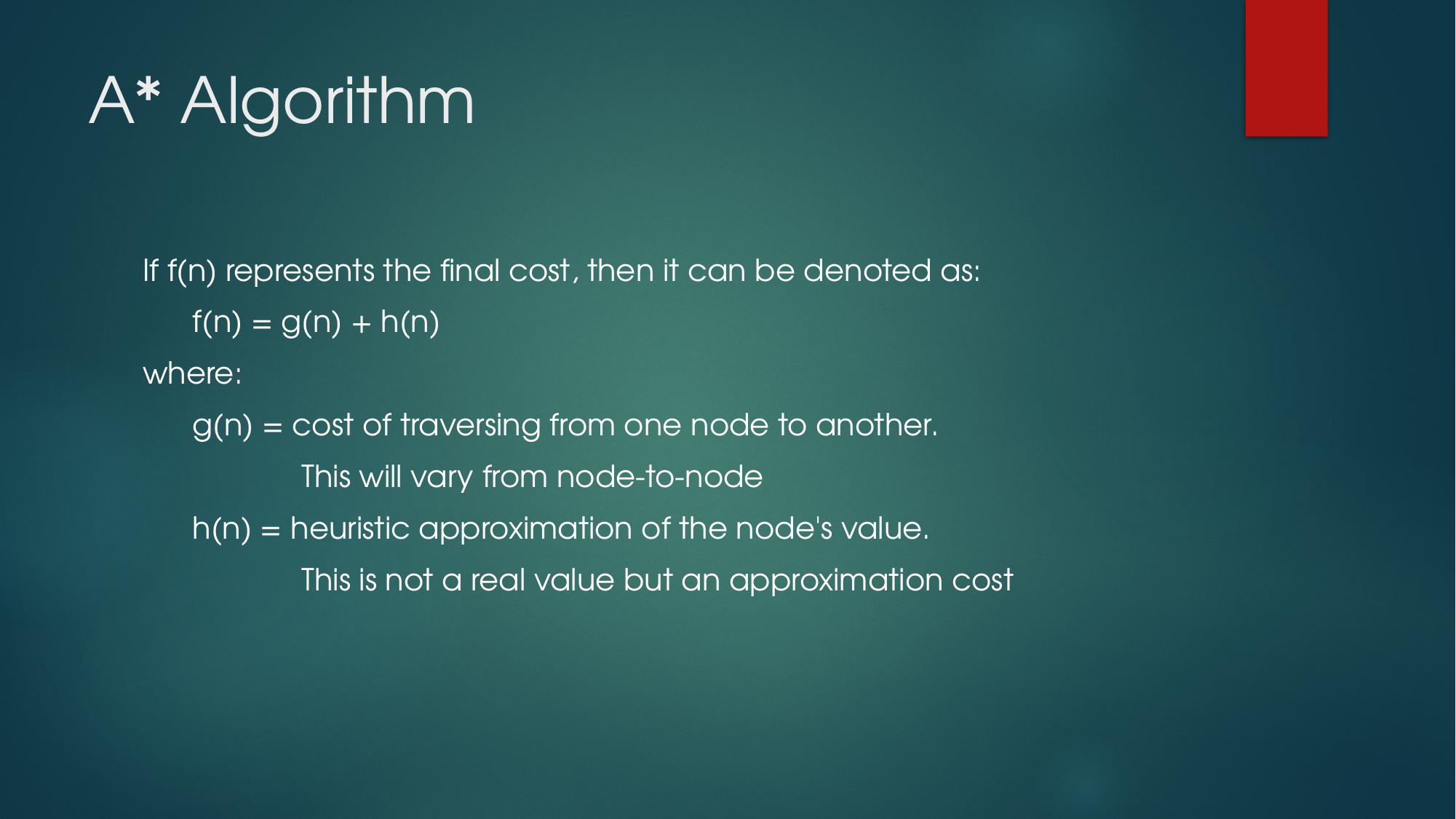

# A* Algorithm
If f(n) represents the final cost, then it can be denoted as:
      f(n) = g(n) + h(n)
where:
      g(n) = cost of traversing from one node to another.
                   This will vary from node-to-node
      h(n) = heuristic approximation of the node's value.
                   This is not a real value but an approximation cost